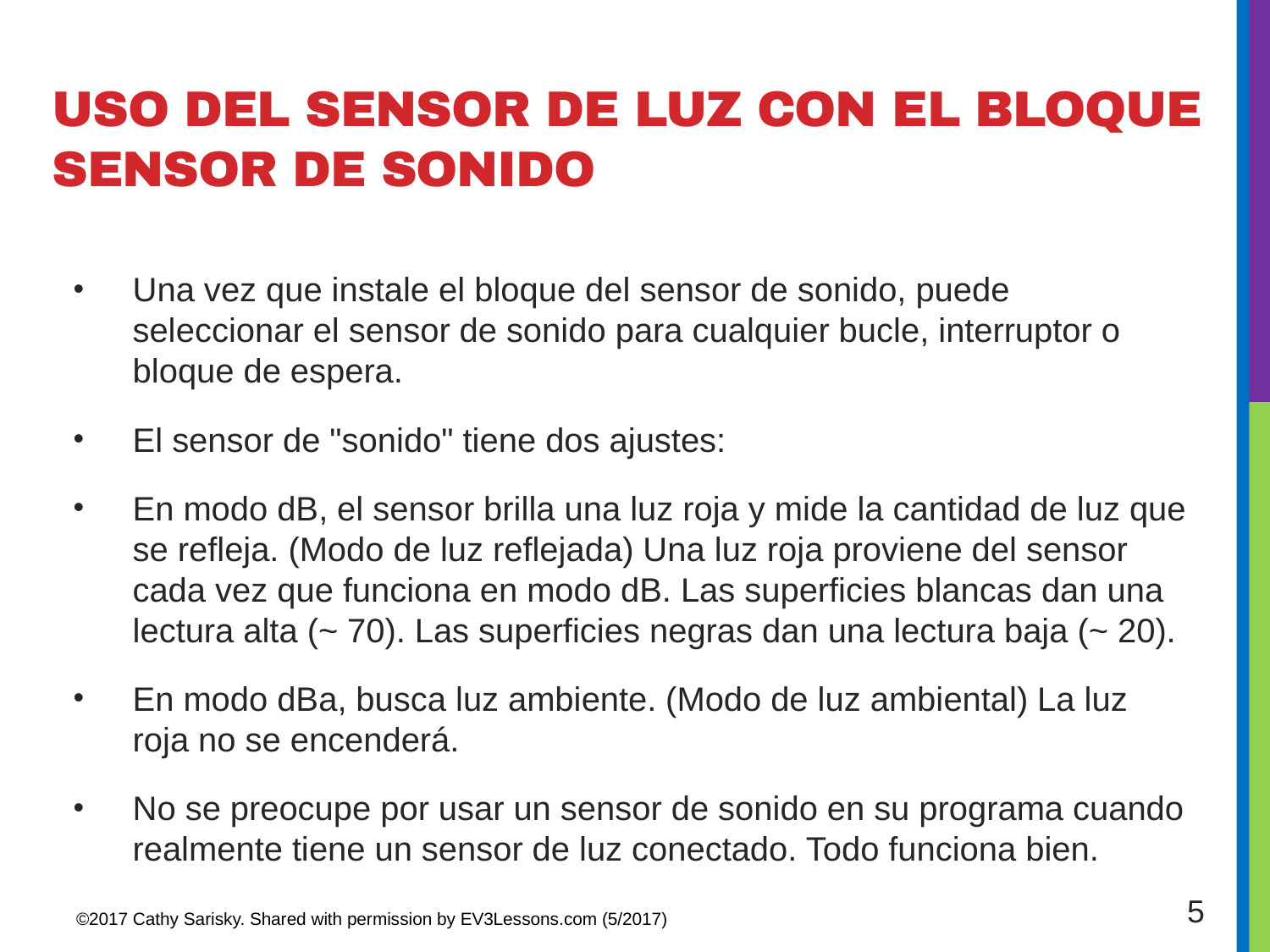

# Uso del sensor de luz con el bloque sensor de sonido
Una vez que instale el bloque del sensor de sonido, puede seleccionar el sensor de sonido para cualquier bucle, interruptor o bloque de espera.
El sensor de "sonido" tiene dos ajustes:
En modo dB, el sensor brilla una luz roja y mide la cantidad de luz que se refleja. (Modo de luz reflejada) Una luz roja proviene del sensor cada vez que funciona en modo dB. Las superficies blancas dan una lectura alta (~ 70). Las superficies negras dan una lectura baja (~ 20).
En modo dBa, busca luz ambiente. (Modo de luz ambiental) La luz roja no se encenderá.
No se preocupe por usar un sensor de sonido en su programa cuando realmente tiene un sensor de luz conectado. Todo funciona bien.

5
©2017 Cathy Sarisky. Shared with permission by EV3Lessons.com (5/2017)